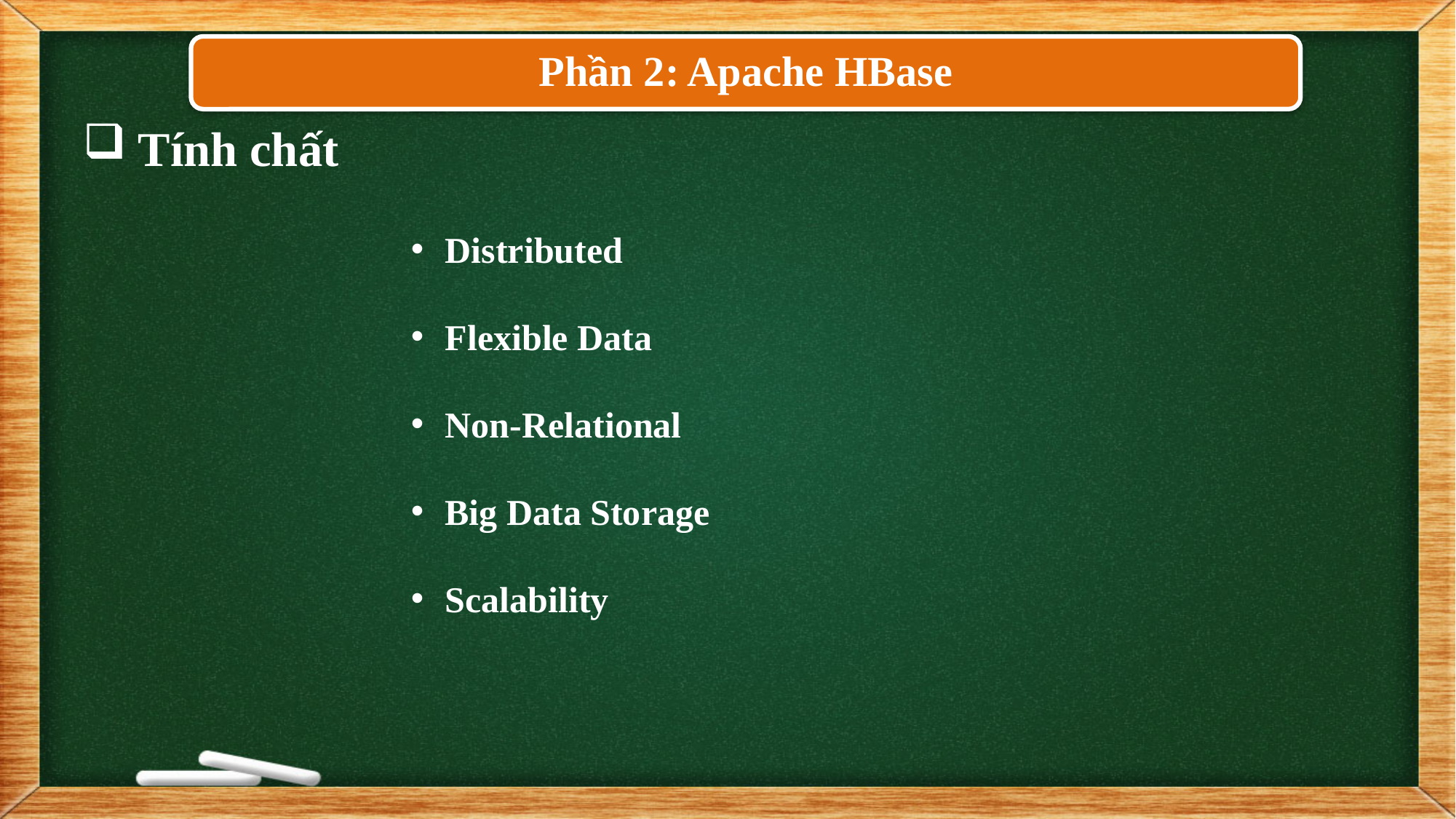

Phần 2: Apache HBase
Tính chất

Distributed

Flexible Data

Non-Relational

Big Data Storage

Scalability